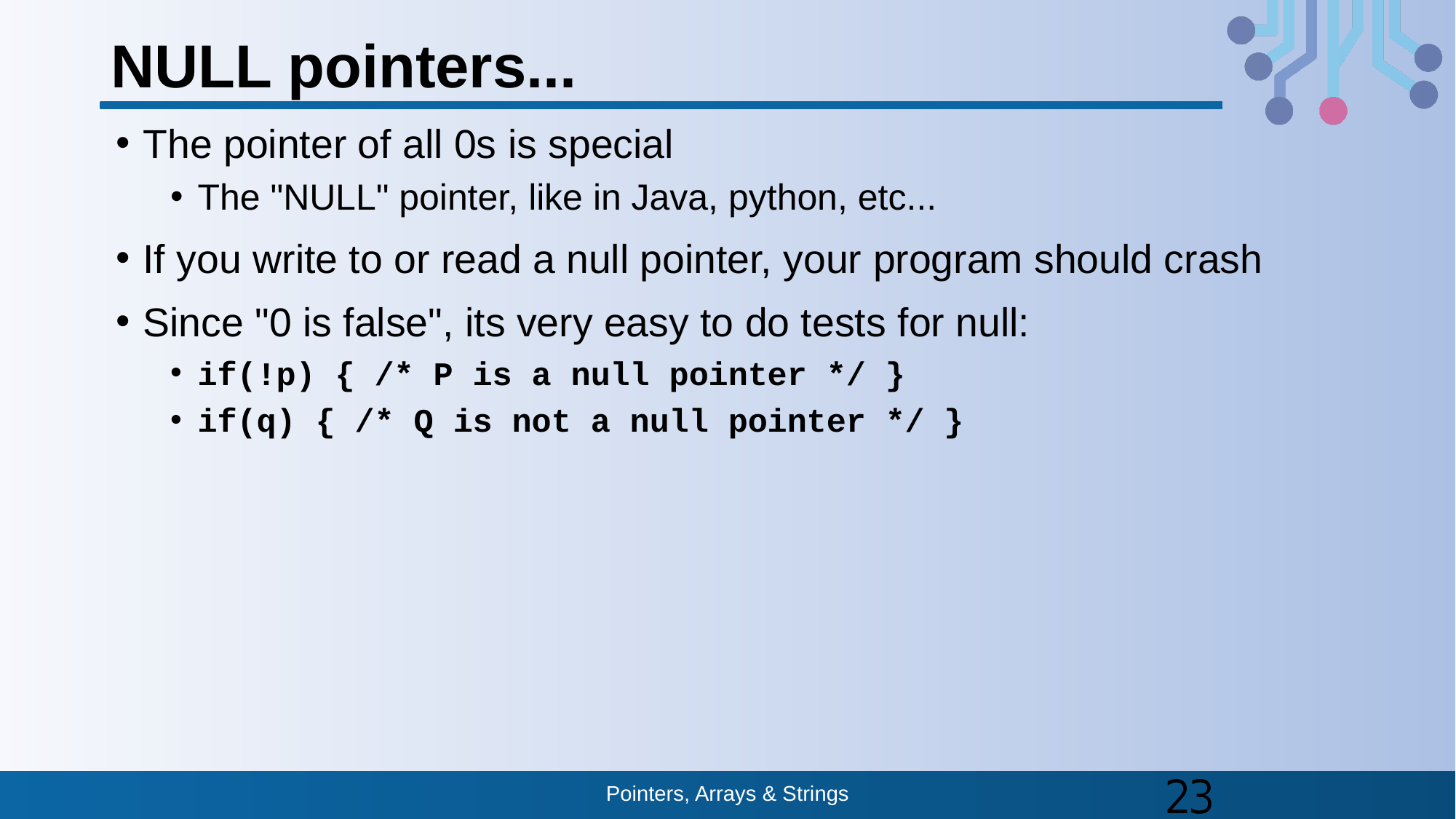

# NULL pointers...
The pointer of all 0s is special
The "NULL" pointer, like in Java, python, etc...
If you write to or read a null pointer, your program should crash
Since "0 is false", its very easy to do tests for null:
if(!p) { /* P is a null pointer */ }
if(q) { /* Q is not a null pointer */ }
Pointers, Arrays & Strings
23